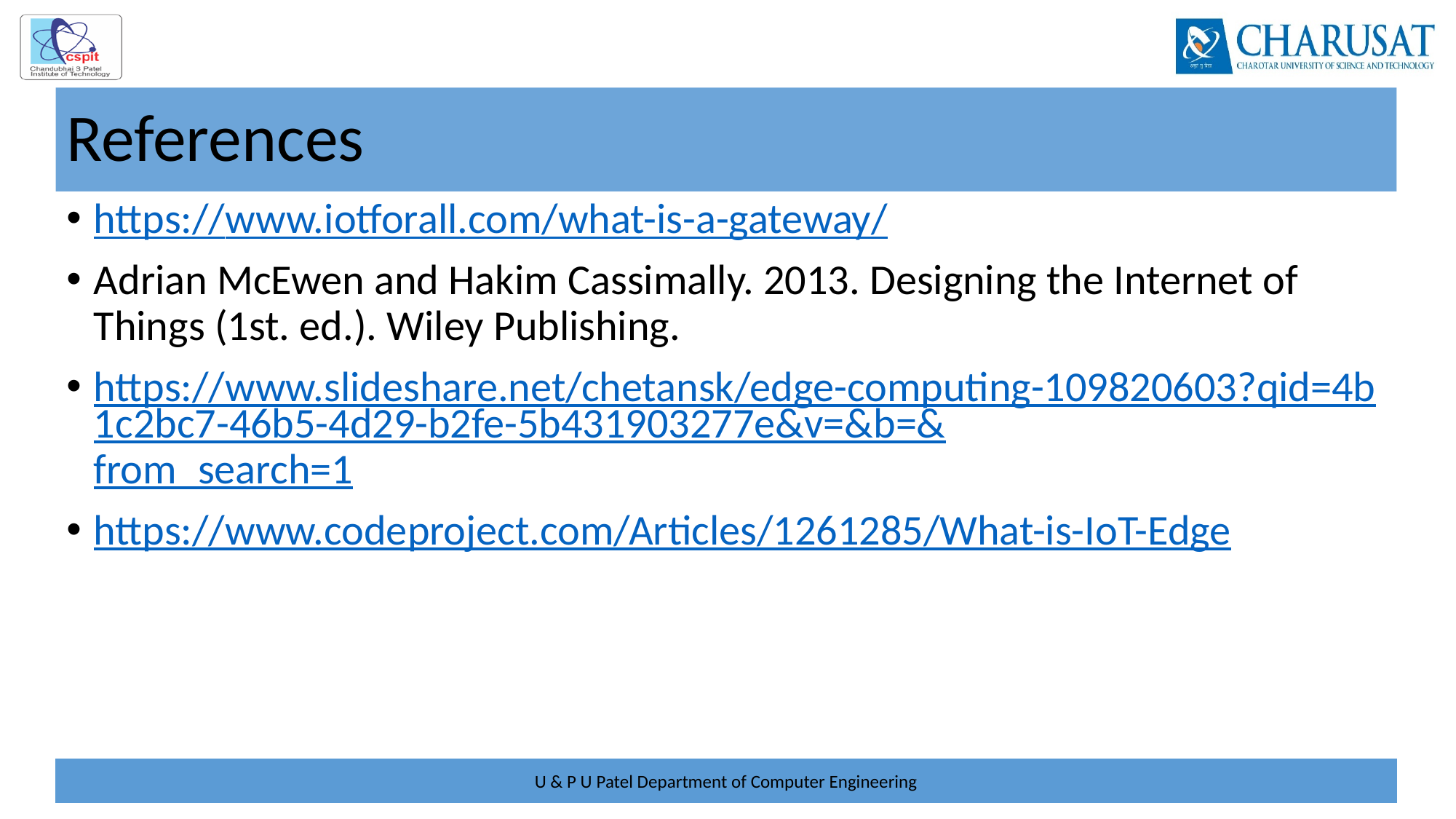

# References
https://www.iotforall.com/what-is-a-gateway/
Adrian McEwen and Hakim Cassimally. 2013. Designing the Internet of Things (1st. ed.). Wiley Publishing.
https://www.slideshare.net/chetansk/edge-computing-109820603?qid=4b1c2bc7-46b5-4d29-b2fe-5b431903277e&v=&b=&from_search=1
https://www.codeproject.com/Articles/1261285/What-is-IoT-Edge